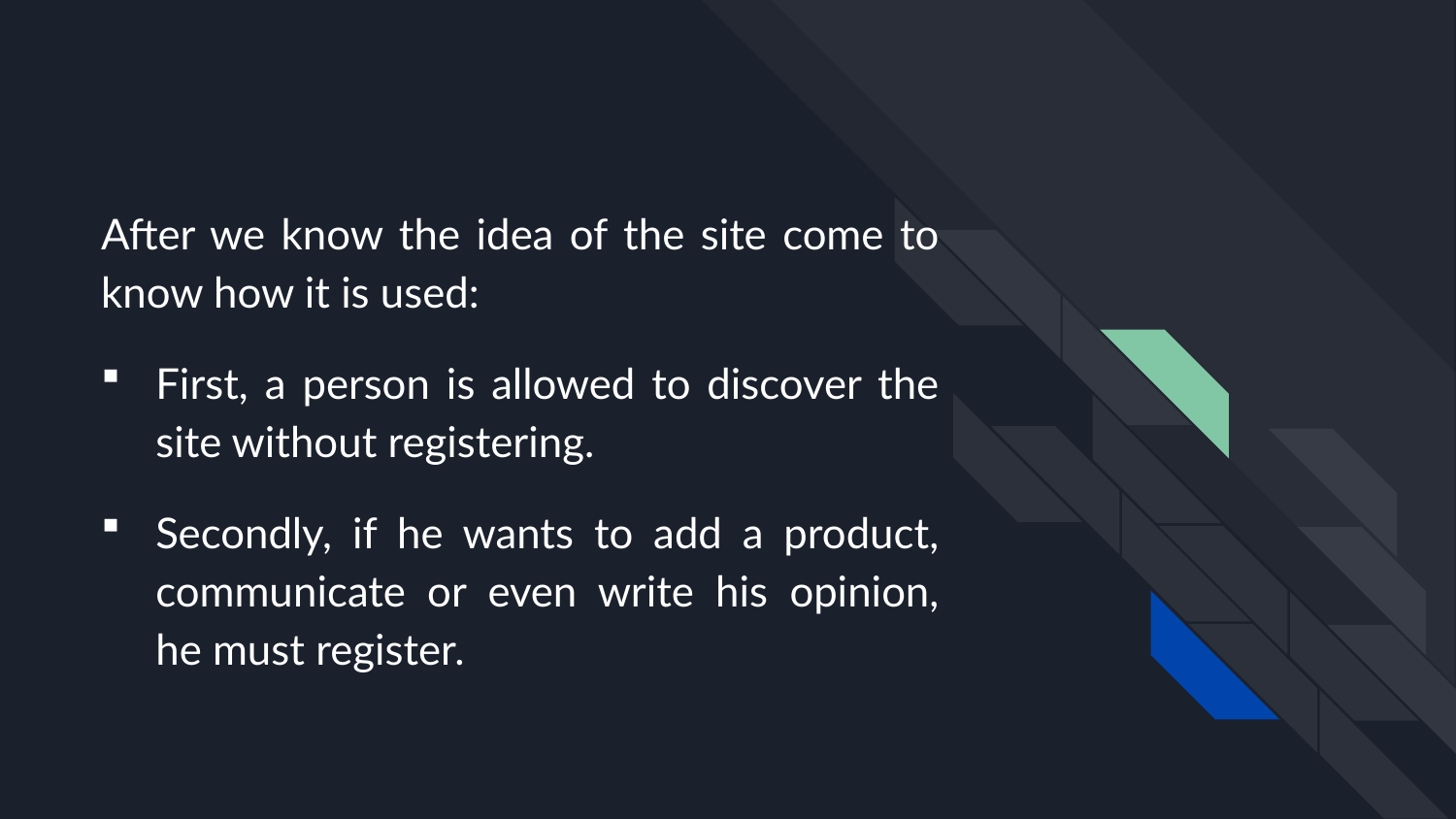

After we know the idea of the site come to know how it is used:
First, a person is allowed to discover the site without registering.
Secondly, if he wants to add a product, communicate or even write his opinion, he must register.